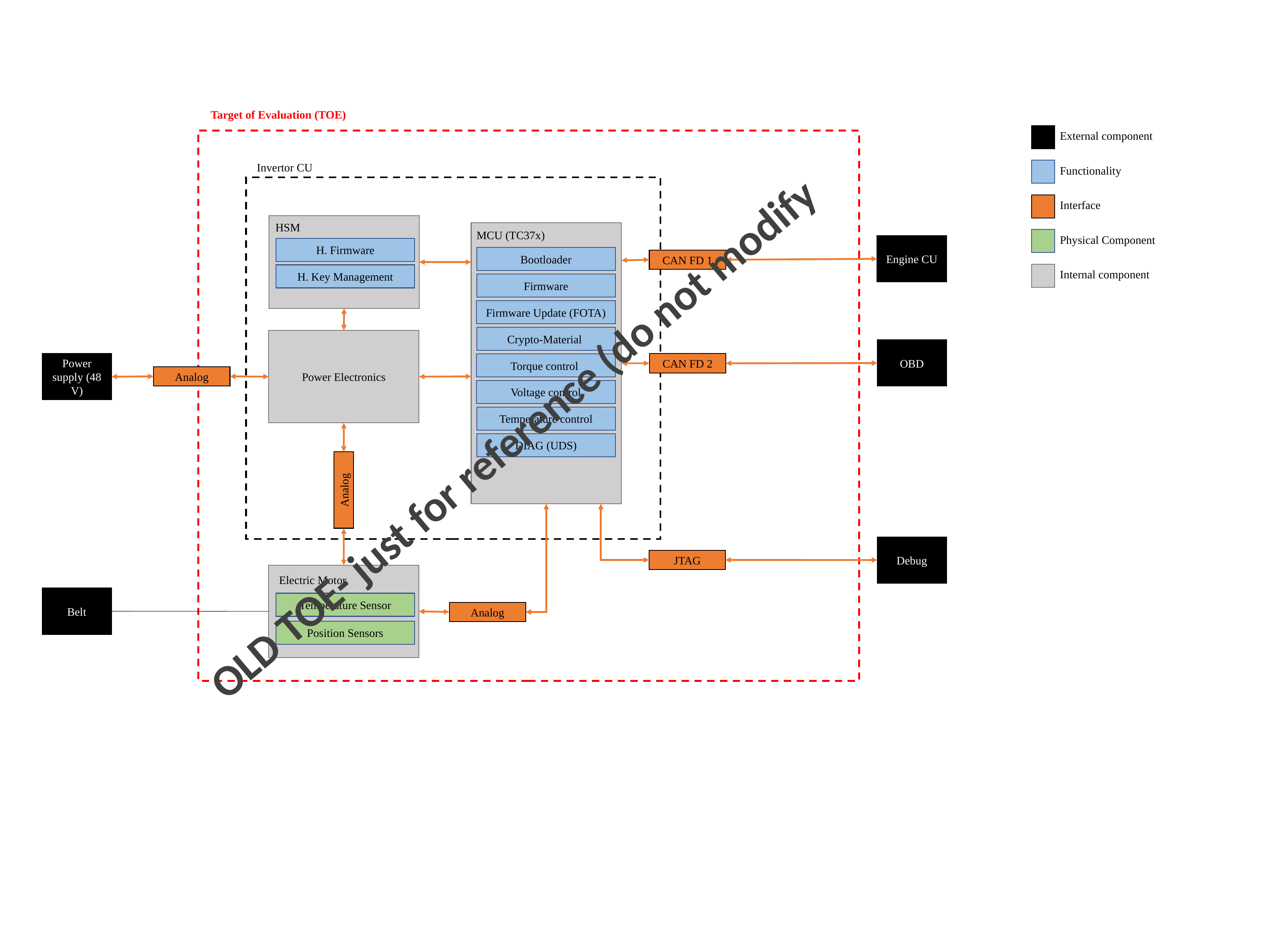

Target of Evaluation (TOE)

External component

Invertor CU

Functionality

Interface

HSM

MCU (TC37x)

Physical Component
Engine CU
H. Firmware
Bootloader
CAN FD 1

Internal component
H. Key Management
Firmware
Firmware Update (FOTA)
Crypto-Material
Power Electronics
OBD
Power supply (48 V)
CAN FD 2
Torque control
Analog
Voltage control
Temperature control
OLD TOE- just for reference (do not modify
DIAG (UDS)
Analog
Debug
JTAG

Electric Motor
Belt
Temperature Sensor
Analog
Position Sensors